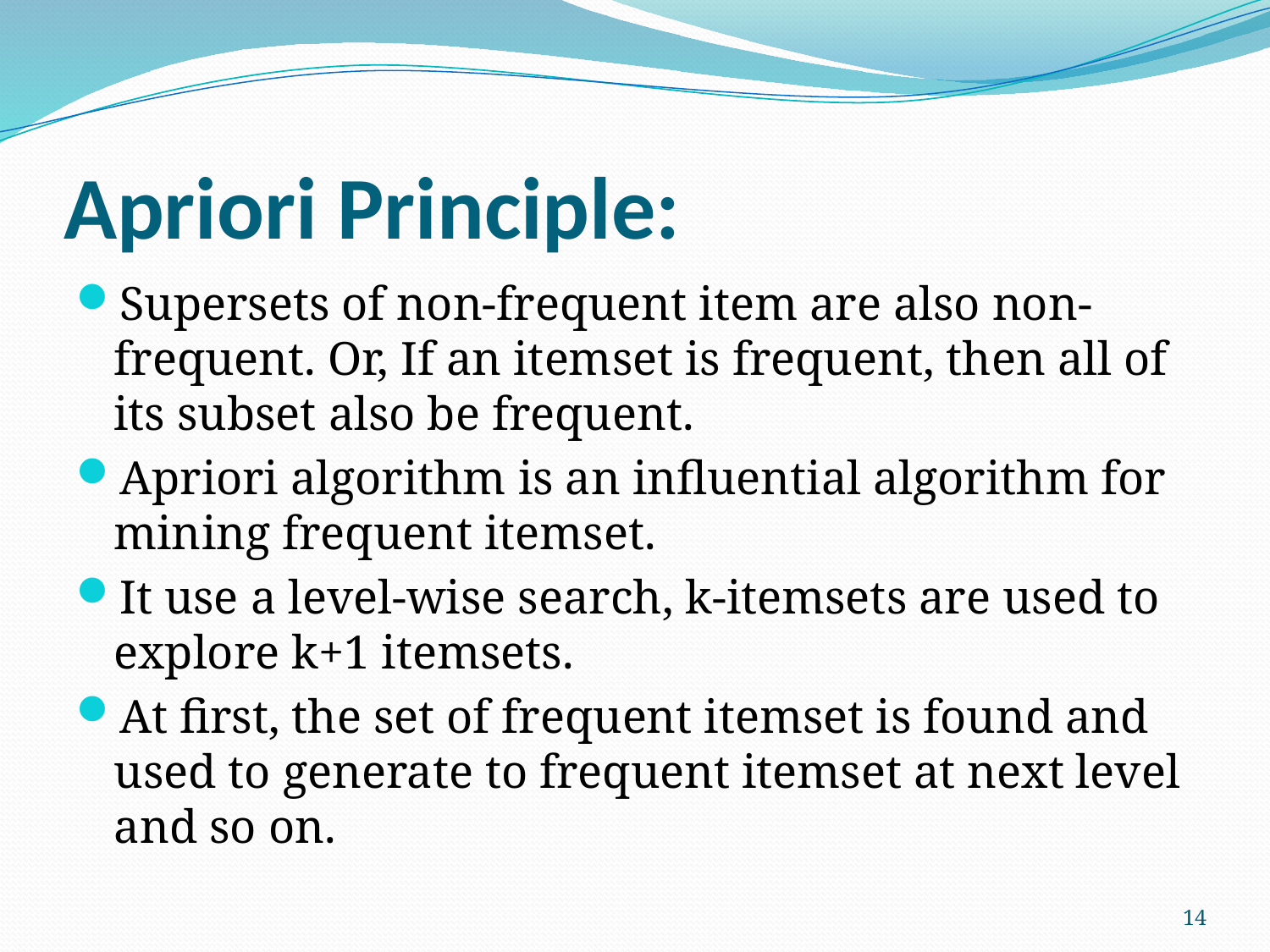

# Apriori Principle:
Supersets of non-frequent item are also non-frequent. Or, If an itemset is frequent, then all of its subset also be frequent.
Apriori algorithm is an influential algorithm for mining frequent itemset.
It use a level-wise search, k-itemsets are used to explore k+1 itemsets.
At first, the set of frequent itemset is found and used to generate to frequent itemset at next level and so on.

14